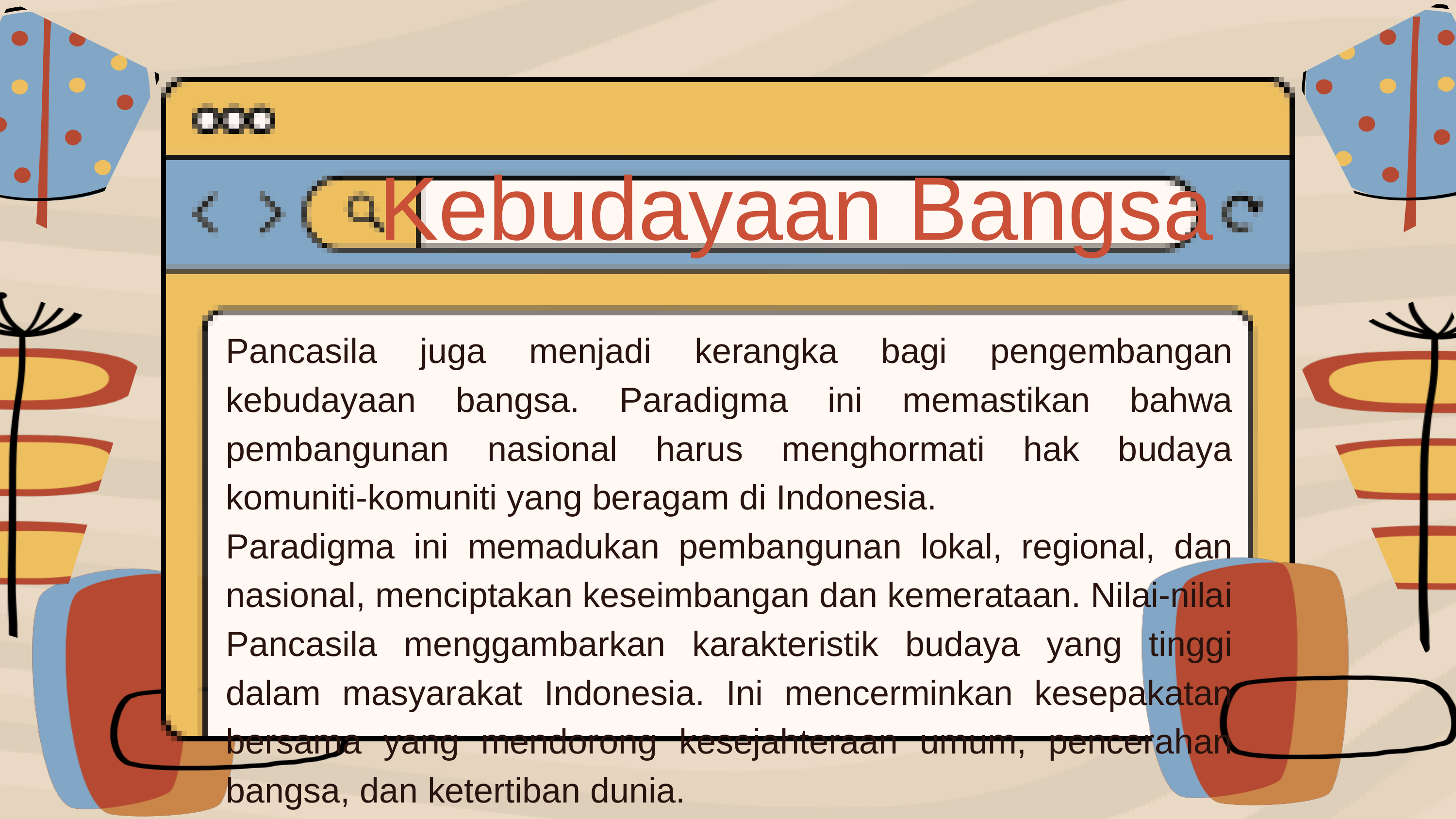

Kebudayaan Bangsa

Pancasila juga menjadi kerangka bagi pengembangan kebudayaan bangsa. Paradigma ini memastikan bahwa pembangunan nasional harus menghormati hak budaya komuniti-komuniti yang beragam di Indonesia.
Paradigma ini memadukan pembangunan lokal, regional, dan nasional, menciptakan keseimbangan dan kemerataan. Nilai-nilai Pancasila menggambarkan karakteristik budaya yang tinggi dalam masyarakat Indonesia. Ini mencerminkan kesepakatan bersama yang mendorong kesejahteraan umum, pencerahan bangsa, dan ketertiban dunia.